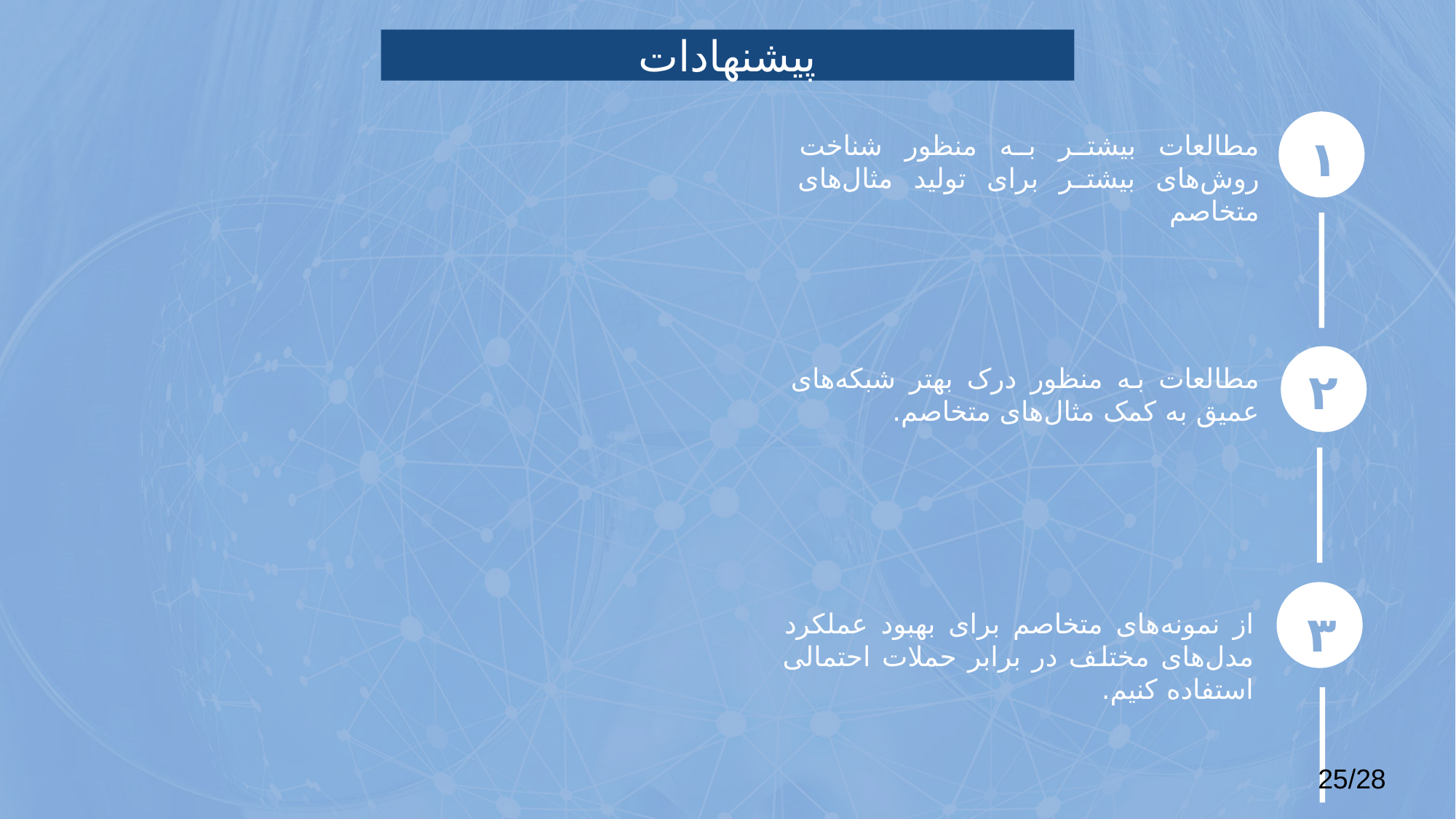

پیشنهادات

مطالعات بیشتر به منظور شناخت روش‌های بیشتر برای تولید مثال‌های متخاصم
۱

مطالعات به منظور درک بهتر شبکه‌های عمیق به کمک مثال‌های متخاصم.
۲

۳
از نمونه‌های متخاصم برای بهبود عملکرد مدل‌های مختلف در برابر حملات احتمالی استفاده کنیم.

25/28